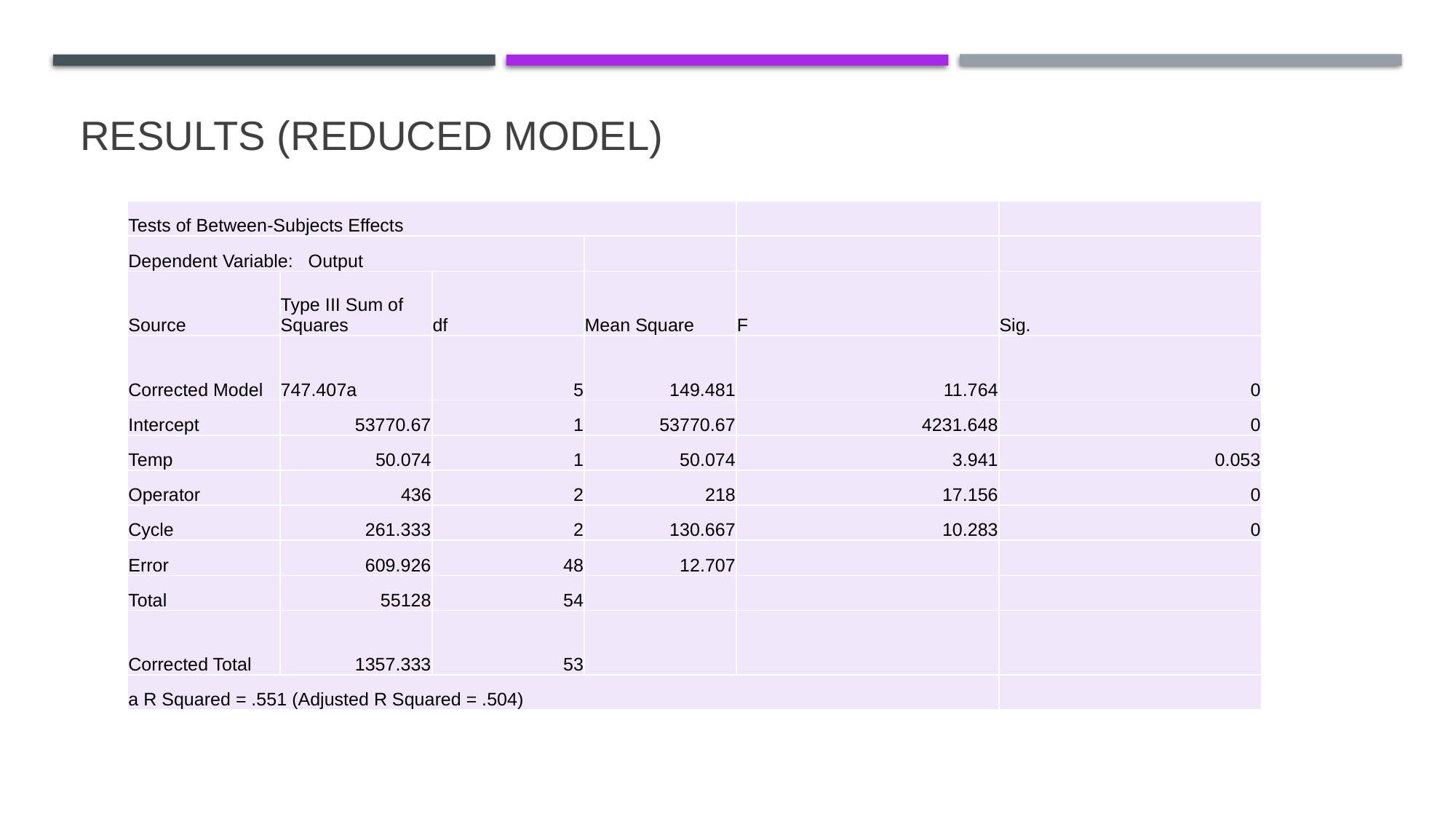

# Results (reduced model)

| Tests of Between-Subjects Effects |  |  |  |  |  |
| --- | --- | --- | --- | --- | --- |
| Dependent Variable: Output |  |  |  |  |  |
| Source | Type III Sum of Squares | df | Mean Square | F | Sig. |
| Corrected Model | 747.407a | 5 | 149.481 | 11.764 | 0 |
| Intercept | 53770.67 | 1 | 53770.67 | 4231.648 | 0 |
| Temp | 50.074 | 1 | 50.074 | 3.941 | 0.053 |
| Operator | 436 | 2 | 218 | 17.156 | 0 |
| Cycle | 261.333 | 2 | 130.667 | 10.283 | 0 |
| Error | 609.926 | 48 | 12.707 |  |  |
| Total | 55128 | 54 |  |  |  |
| Corrected Total | 1357.333 | 53 |  |  |  |
| a R Squared = .551 (Adjusted R Squared = .504) |  |  |  |  |  |